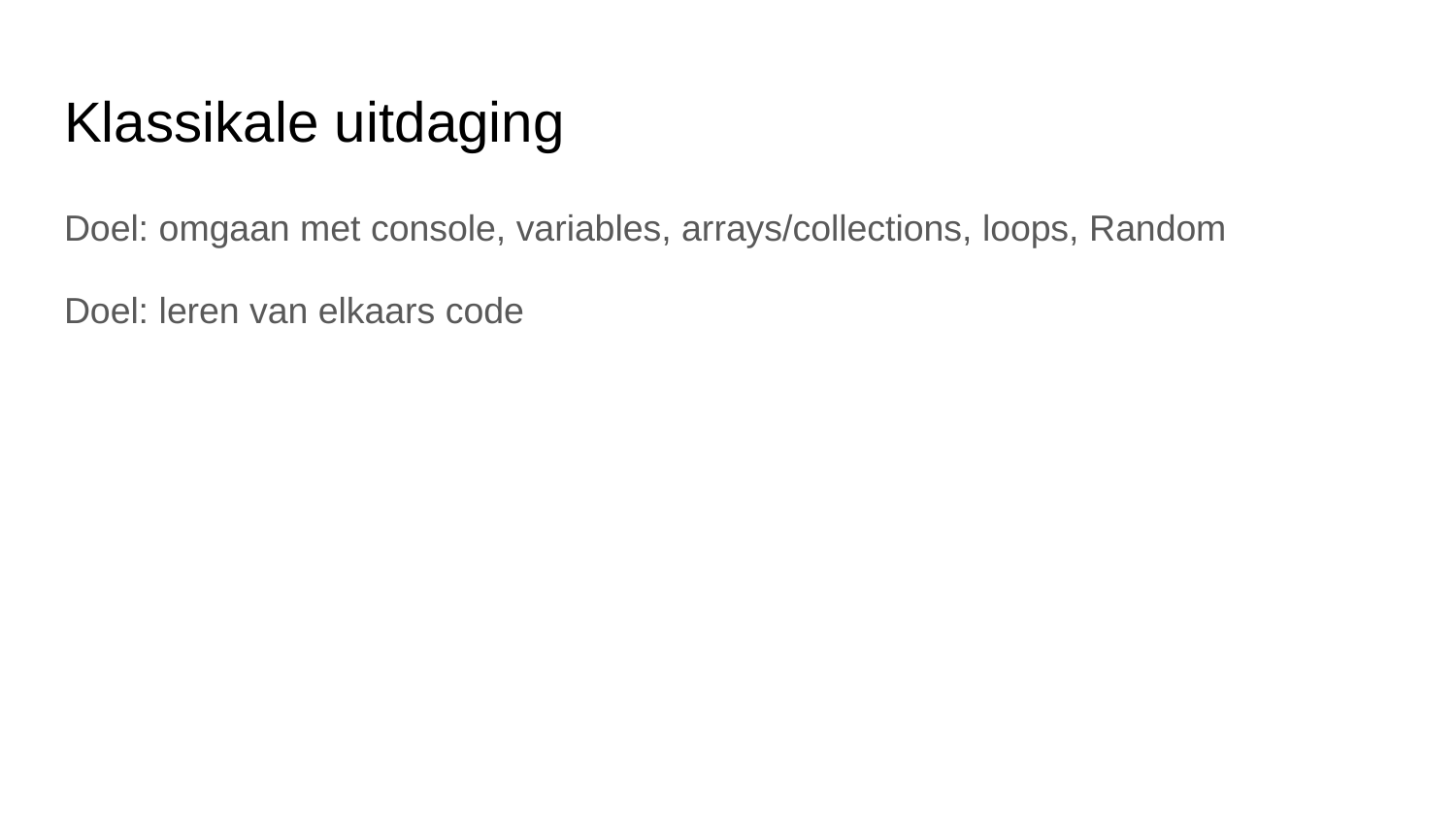

# Klassikale uitdaging
Doel: omgaan met console, variables, arrays/collections, loops, Random
Doel: leren van elkaars code